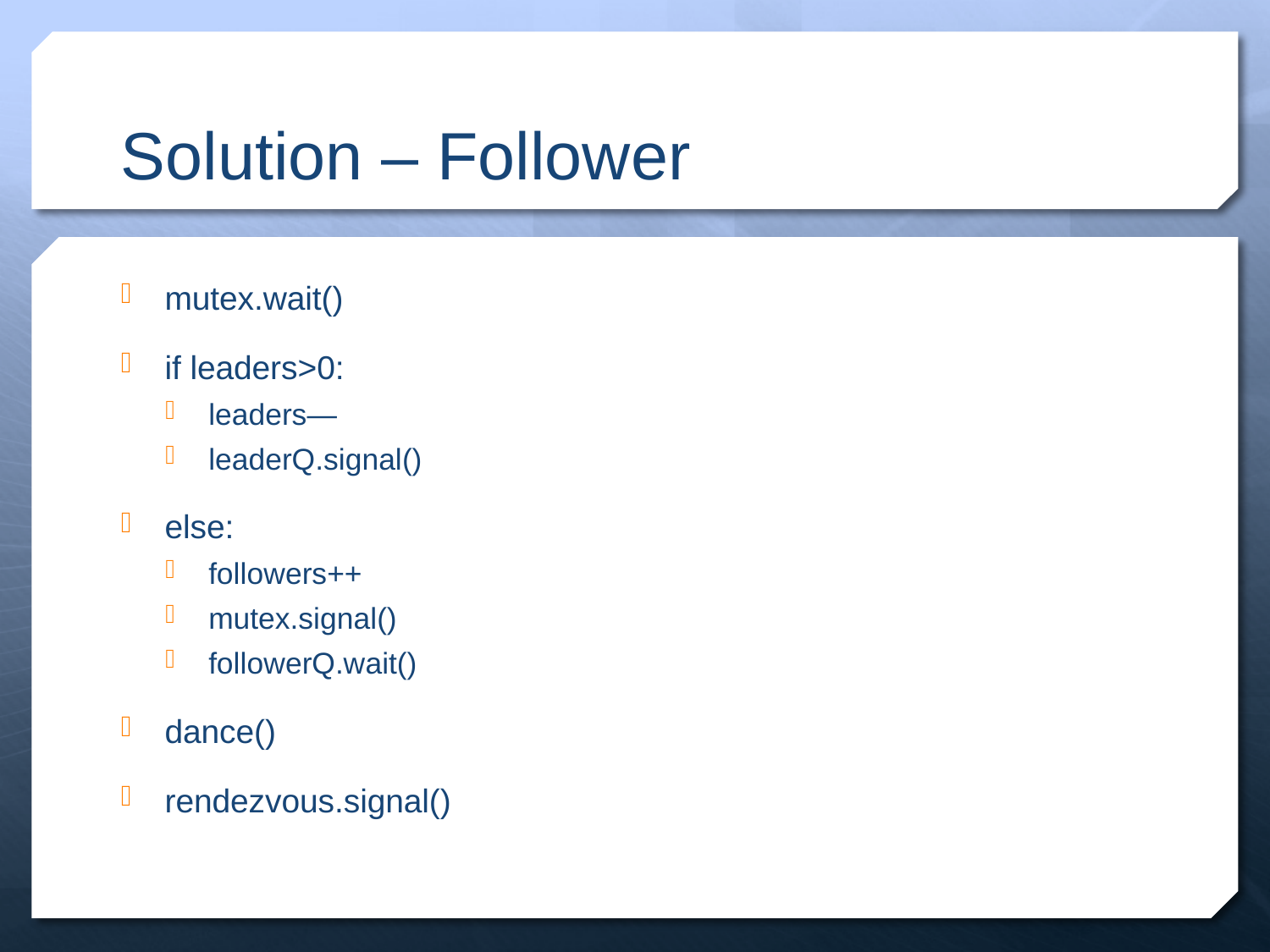

# Solution – Follower
mutex.wait()
if leaders>0:
leaders—
leaderQ.signal()
else:
followers++
mutex.signal()
followerQ.wait()
dance()
rendezvous.signal()